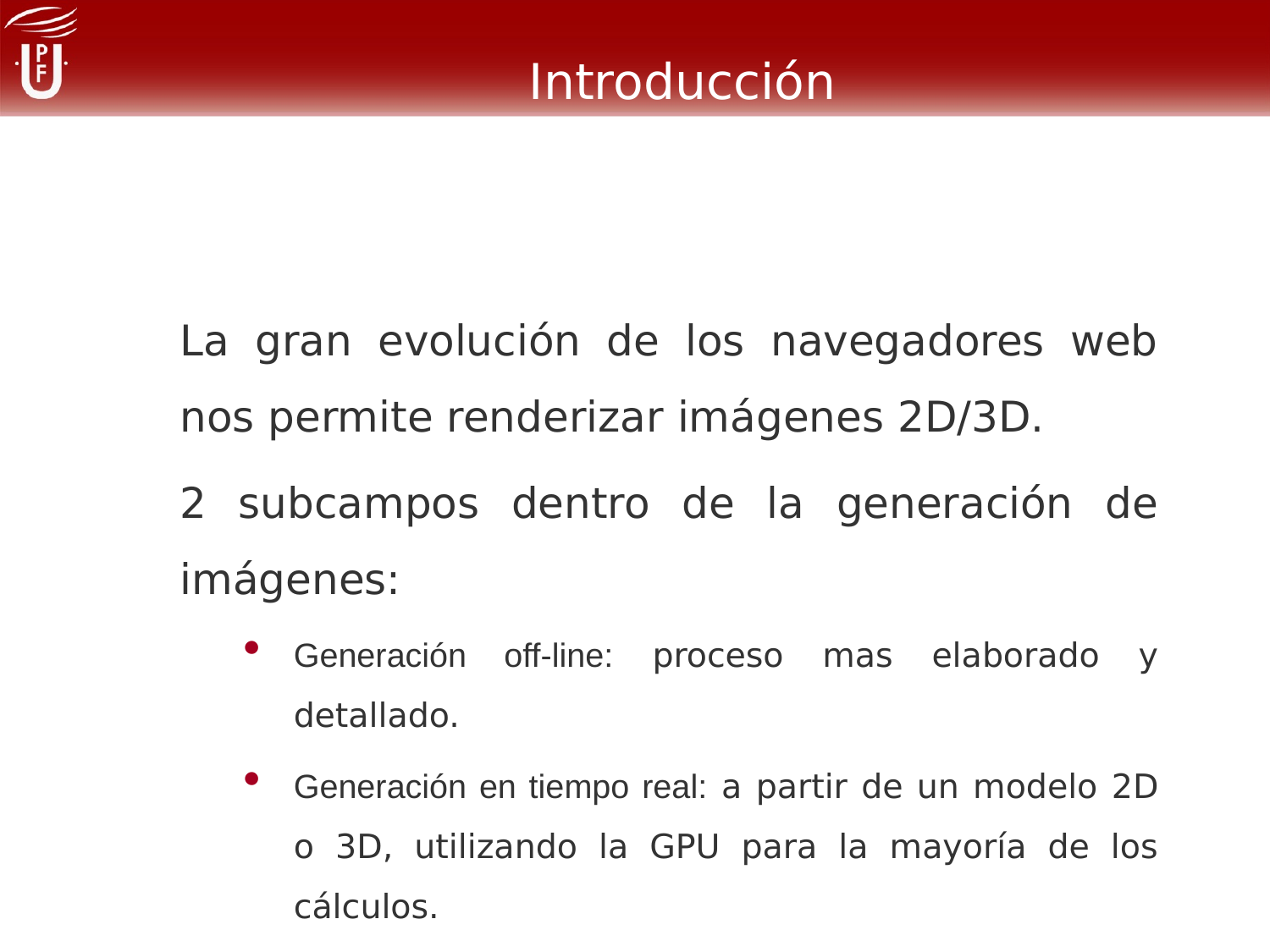

# Introducción
La gran evolución de los navegadores web nos permite renderizar imágenes 2D/3D.
2 subcampos dentro de la generación de imágenes:
Generación off-line: proceso mas elaborado y detallado.
Generación en tiempo real: a partir de un modelo 2D o 3D, utilizando la GPU para la mayoría de los cálculos.